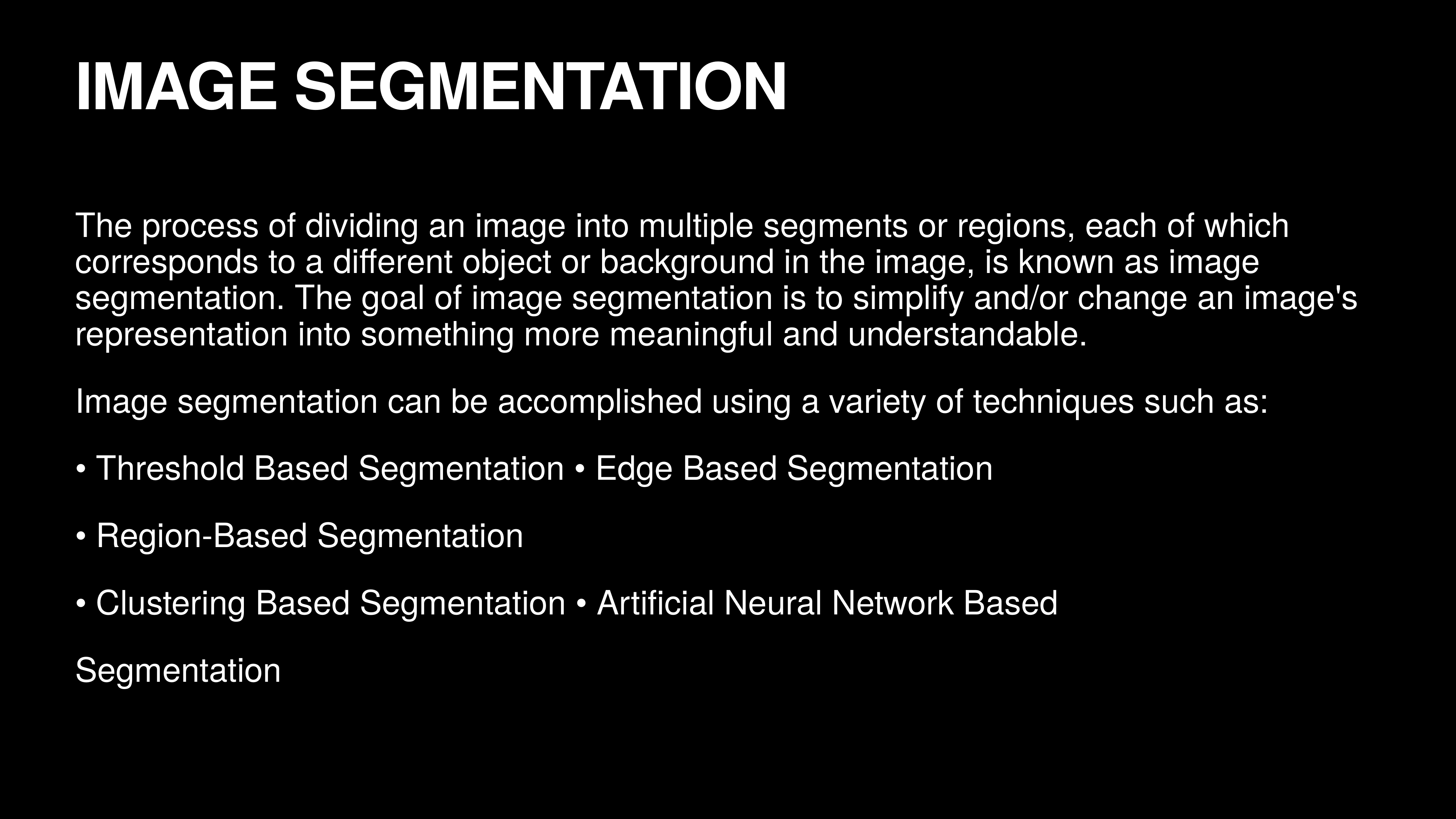

# IMAGE SEGMENTATION
The process of dividing an image into multiple segments or regions, each of which corresponds to a different object or background in the image, is known as image segmentation. The goal of image segmentation is to simplify and/or change an image's representation into something more meaningful and understandable.
Image segmentation can be accomplished using a variety of techniques such as:
• Threshold Based Segmentation • Edge Based Segmentation
• Region-Based Segmentation
• Clustering Based Segmentation • Artificial Neural Network Based
Segmentation